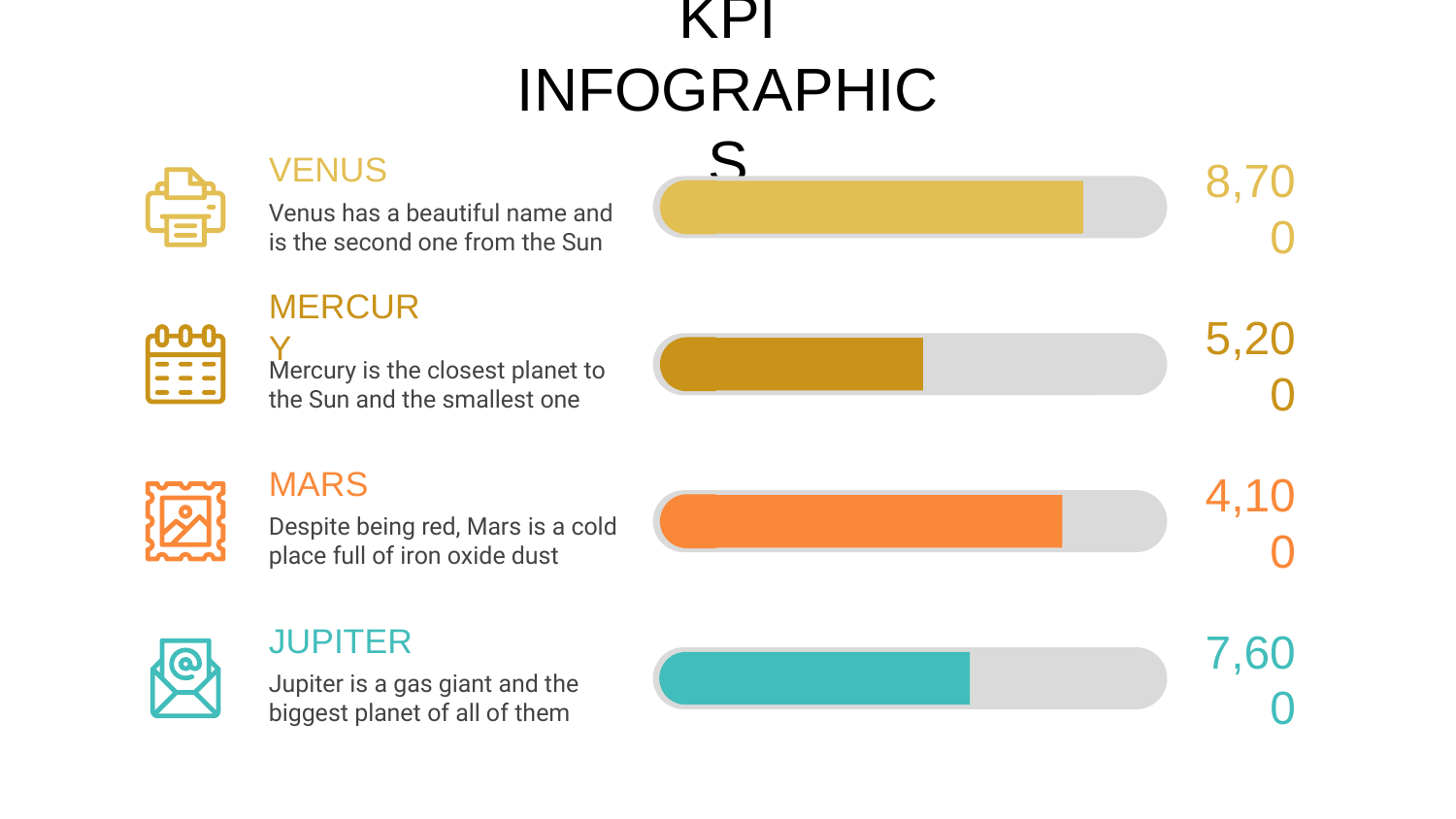

# KPI INFOGRAPHICS
VENUS
Venus has a beautiful name and is the second one from the Sun

8,700

MERCURY
Mercury is the closest planet to the Sun and the smallest one

5,200

MARS
Despite being red, Mars is a cold place full of iron oxide dust

4,100

JUPITER
Jupiter is a gas giant and the biggest planet of all of them

7,600